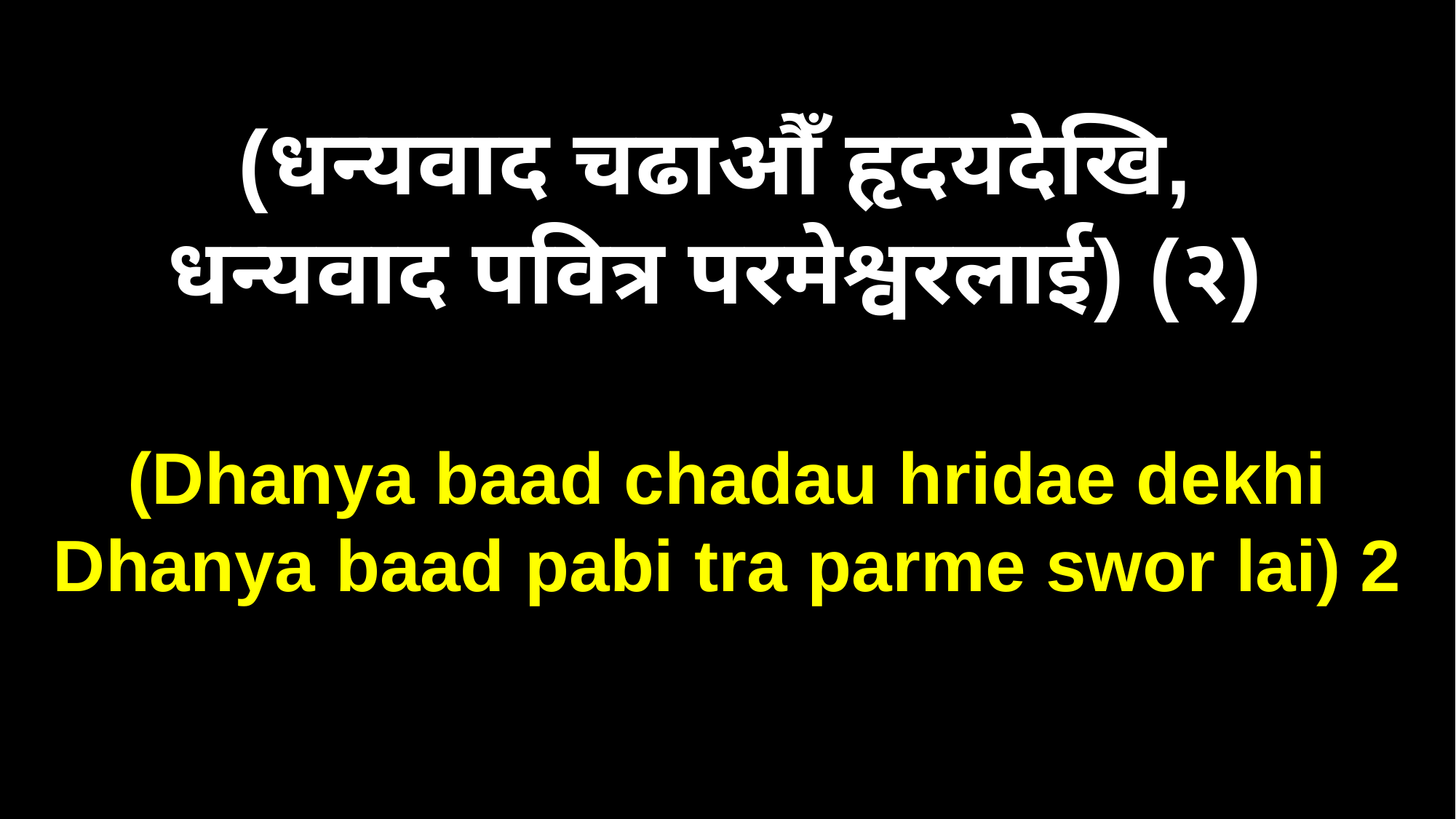

(धन्यवाद चढाऔँ हृदयदेखि,
धन्यवाद पवित्र परमेश्वरलाई) (२)

(Dhanya baad chadau hridae dekhi
Dhanya baad pabi tra parme swor lai) 2